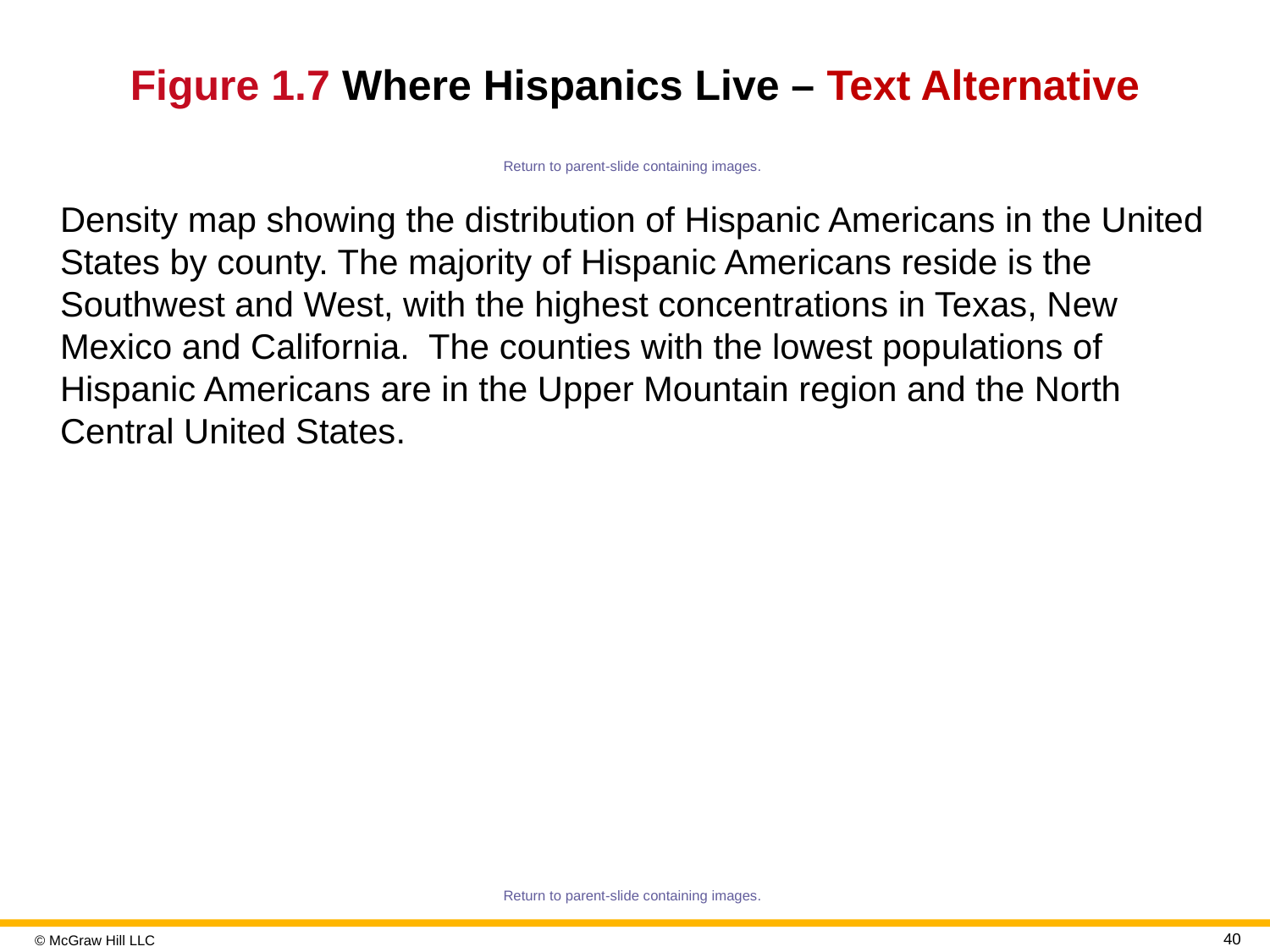

# Figure 1.7 Where Hispanics Live – Text Alternative
Return to parent-slide containing images.
Density map showing the distribution of Hispanic Americans in the United States by county. The majority of Hispanic Americans reside is the Southwest and West, with the highest concentrations in Texas, New Mexico and California.  The counties with the lowest populations of Hispanic Americans are in the Upper Mountain region and the North Central United States.
Return to parent-slide containing images.
40